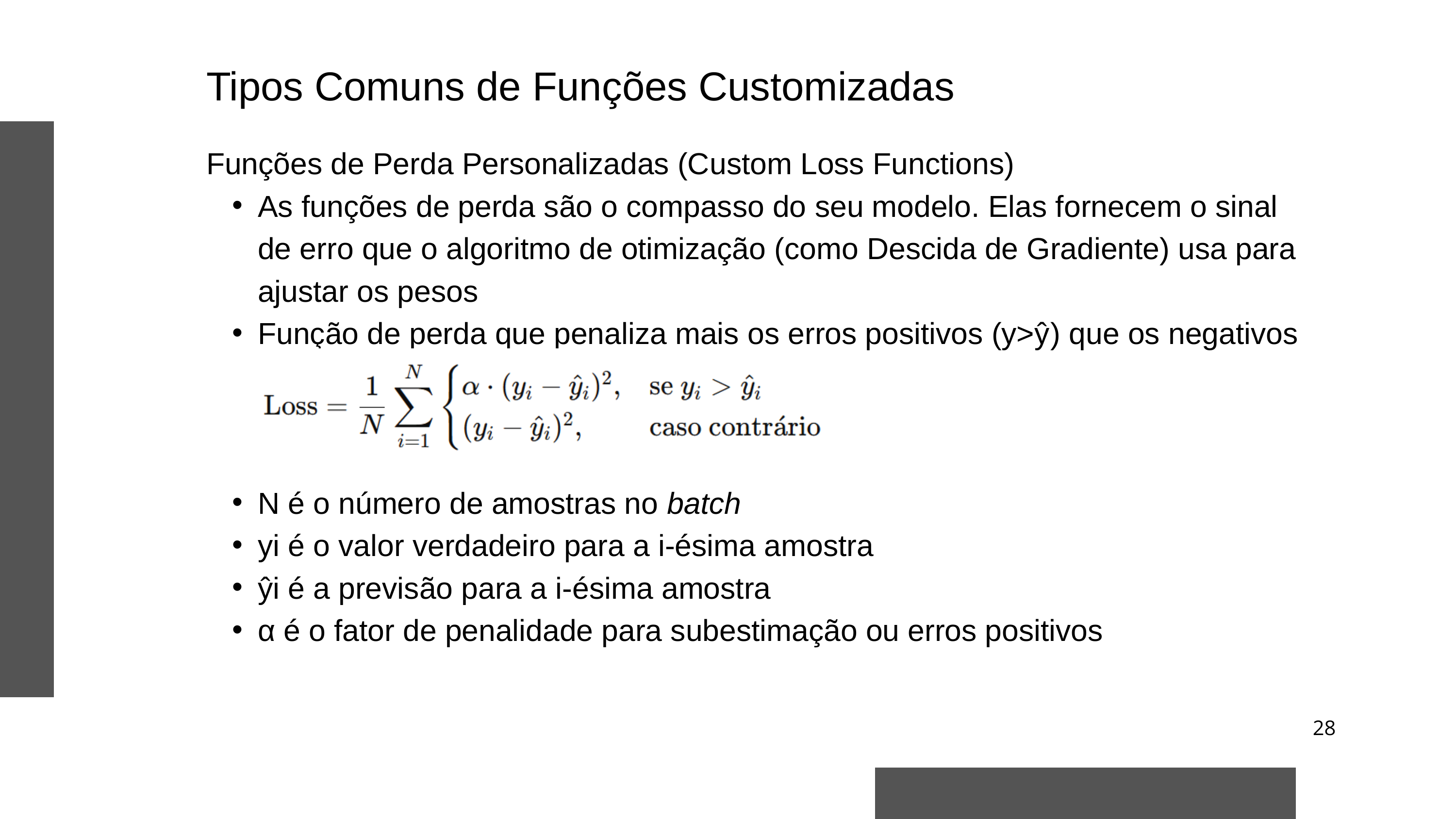

Tipos Comuns de Funções Customizadas

Funções de Perda Personalizadas (Custom Loss Functions)
As funções de perda são o compasso do seu modelo. Elas fornecem o sinal de erro que o algoritmo de otimização (como Descida de Gradiente) usa para ajustar os pesos
Função de perda que penaliza mais os erros positivos (y>ŷ​) que os negativos

N é o número de amostras no batch
yi​ é o valor verdadeiro para a i-ésima amostra
ŷi​ é a previsão para a i-ésima amostra
α é o fator de penalidade para subestimação ou erros positivos

28